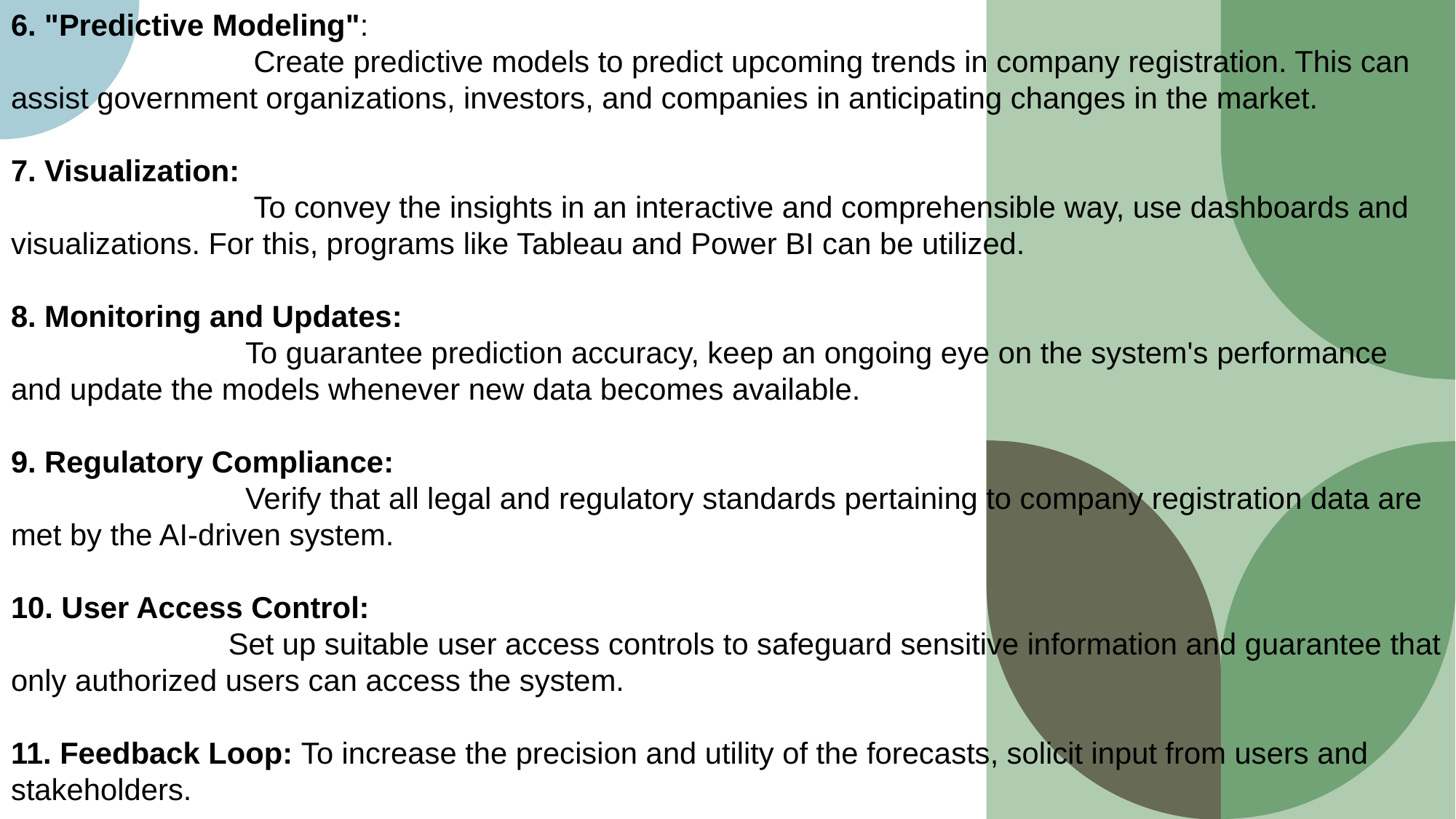

6. "Predictive Modeling":
                             Create predictive models to predict upcoming trends in company registration. This can assist government organizations, investors, and companies in anticipating changes in the market.

7. Visualization:
                             To convey the insights in an interactive and comprehensible way, use dashboards and visualizations. For this, programs like Tableau and Power BI can be utilized.

8. Monitoring and Updates:
                            To guarantee prediction accuracy, keep an ongoing eye on the system's performance and update the models whenever new data becomes available.

9. Regulatory Compliance:
                            Verify that all legal and regulatory standards pertaining to company registration data are met by the AI-driven system.

10. User Access Control:
                          Set up suitable user access controls to safeguard sensitive information and guarantee that only authorized users can access the system.

11. Feedback Loop: To increase the precision and utility of the forecasts, solicit input from users and stakeholders.